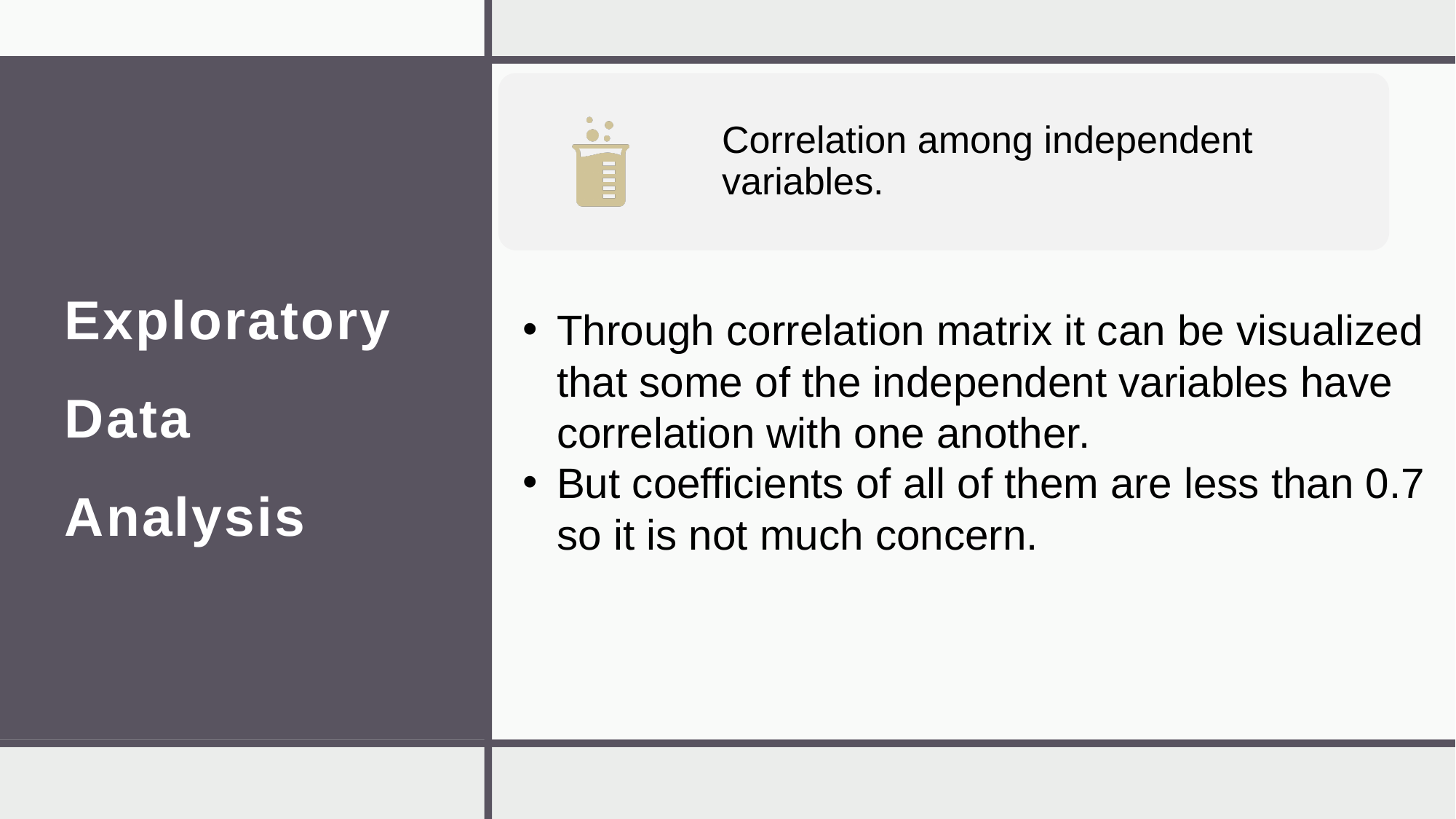

Correlation among independent variables.

Exploratory Data Analysis
Through correlation matrix it can be visualized that some of the independent variables have correlation with one another.
But coefficients of all of them are less than 0.7 so it is not much concern.